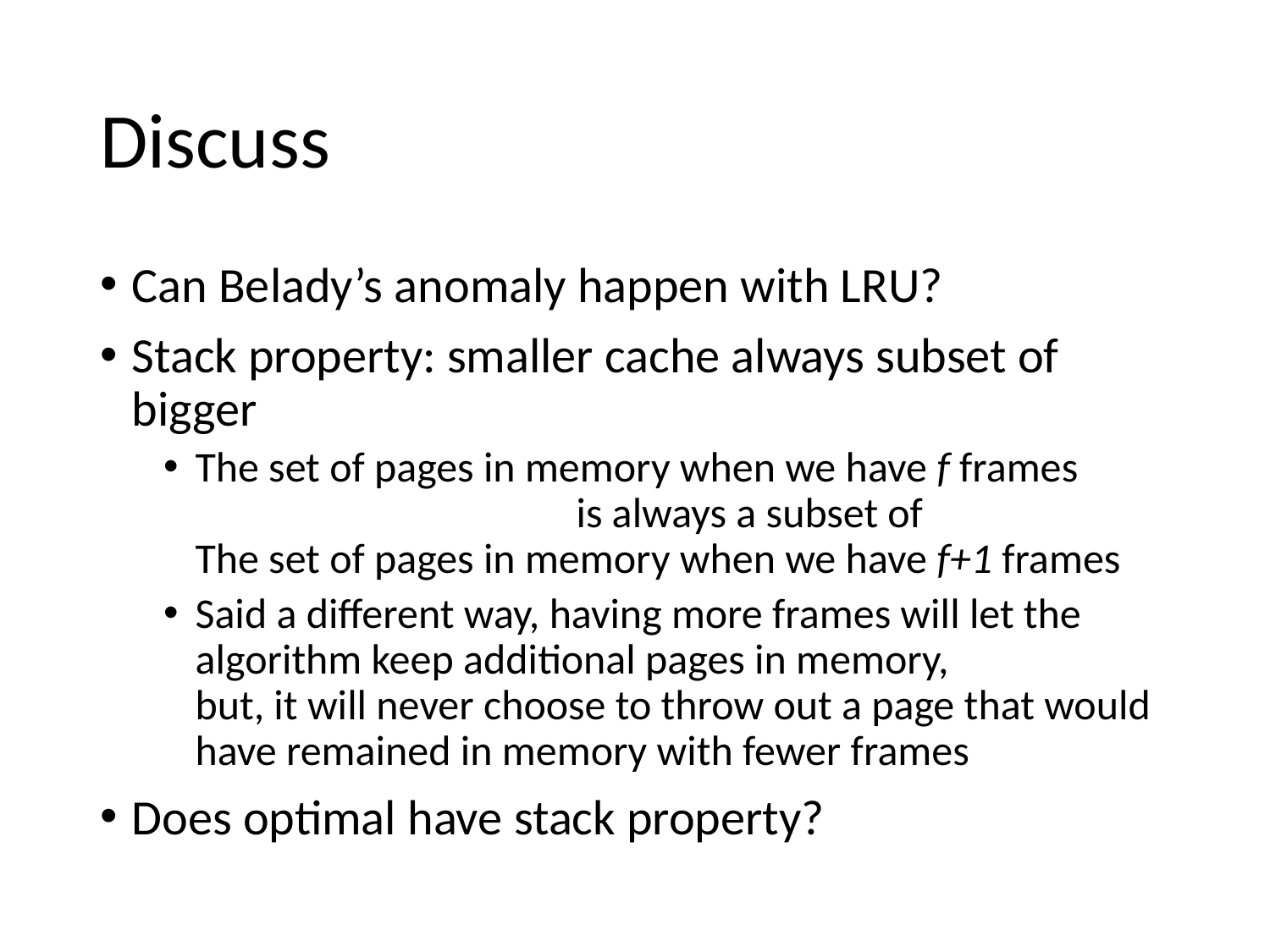

# Discuss
Can Belady’s anomaly happen with LRU?
Stack property: smaller cache always subset of bigger
The set of pages in memory when we have f frames
			is always a subset of
The set of pages in memory when we have f+1 frames
Said a different way, having more frames will let the algorithm keep additional pages in memory,
but, it will never choose to throw out a page that would have remained in memory with fewer frames
Does optimal have stack property?